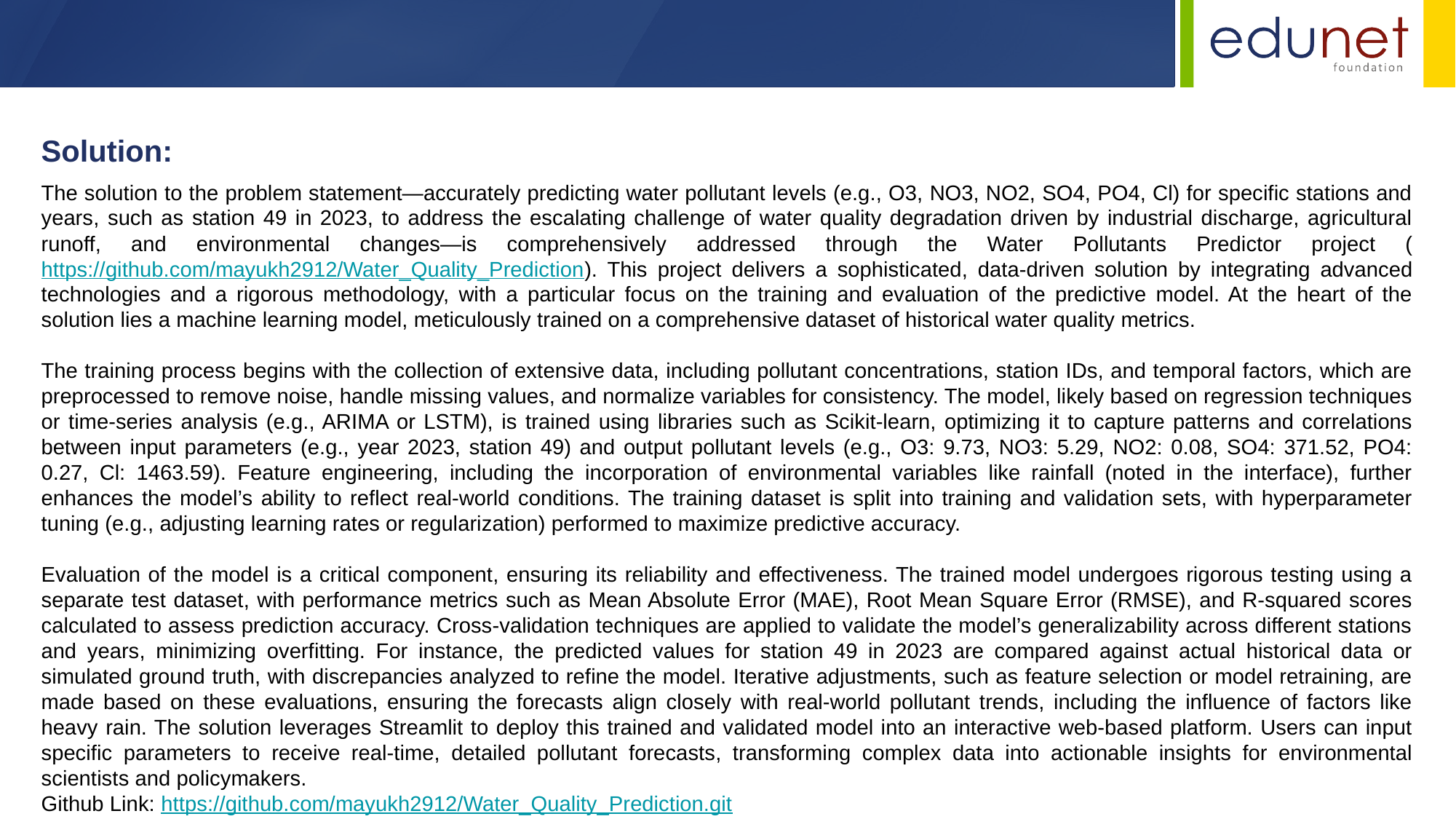

Solution:
The solution to the problem statement—accurately predicting water pollutant levels (e.g., O3, NO3, NO2, SO4, PO4, Cl) for specific stations and years, such as station 49 in 2023, to address the escalating challenge of water quality degradation driven by industrial discharge, agricultural runoff, and environmental changes—is comprehensively addressed through the Water Pollutants Predictor project (https://github.com/mayukh2912/Water_Quality_Prediction). This project delivers a sophisticated, data-driven solution by integrating advanced technologies and a rigorous methodology, with a particular focus on the training and evaluation of the predictive model. At the heart of the solution lies a machine learning model, meticulously trained on a comprehensive dataset of historical water quality metrics.

The training process begins with the collection of extensive data, including pollutant concentrations, station IDs, and temporal factors, which are preprocessed to remove noise, handle missing values, and normalize variables for consistency. The model, likely based on regression techniques or time-series analysis (e.g., ARIMA or LSTM), is trained using libraries such as Scikit-learn, optimizing it to capture patterns and correlations between input parameters (e.g., year 2023, station 49) and output pollutant levels (e.g., O3: 9.73, NO3: 5.29, NO2: 0.08, SO4: 371.52, PO4: 0.27, Cl: 1463.59). Feature engineering, including the incorporation of environmental variables like rainfall (noted in the interface), further enhances the model’s ability to reflect real-world conditions. The training dataset is split into training and validation sets, with hyperparameter tuning (e.g., adjusting learning rates or regularization) performed to maximize predictive accuracy.

Evaluation of the model is a critical component, ensuring its reliability and effectiveness. The trained model undergoes rigorous testing using a separate test dataset, with performance metrics such as Mean Absolute Error (MAE), Root Mean Square Error (RMSE), and R-squared scores calculated to assess prediction accuracy. Cross-validation techniques are applied to validate the model’s generalizability across different stations and years, minimizing overfitting. For instance, the predicted values for station 49 in 2023 are compared against actual historical data or simulated ground truth, with discrepancies analyzed to refine the model. Iterative adjustments, such as feature selection or model retraining, are made based on these evaluations, ensuring the forecasts align closely with real-world pollutant trends, including the influence of factors like heavy rain. The solution leverages Streamlit to deploy this trained and validated model into an interactive web-based platform. Users can input specific parameters to receive real-time, detailed pollutant forecasts, transforming complex data into actionable insights for environmental scientists and policymakers.
Github Link: https://github.com/mayukh2912/Water_Quality_Prediction.git